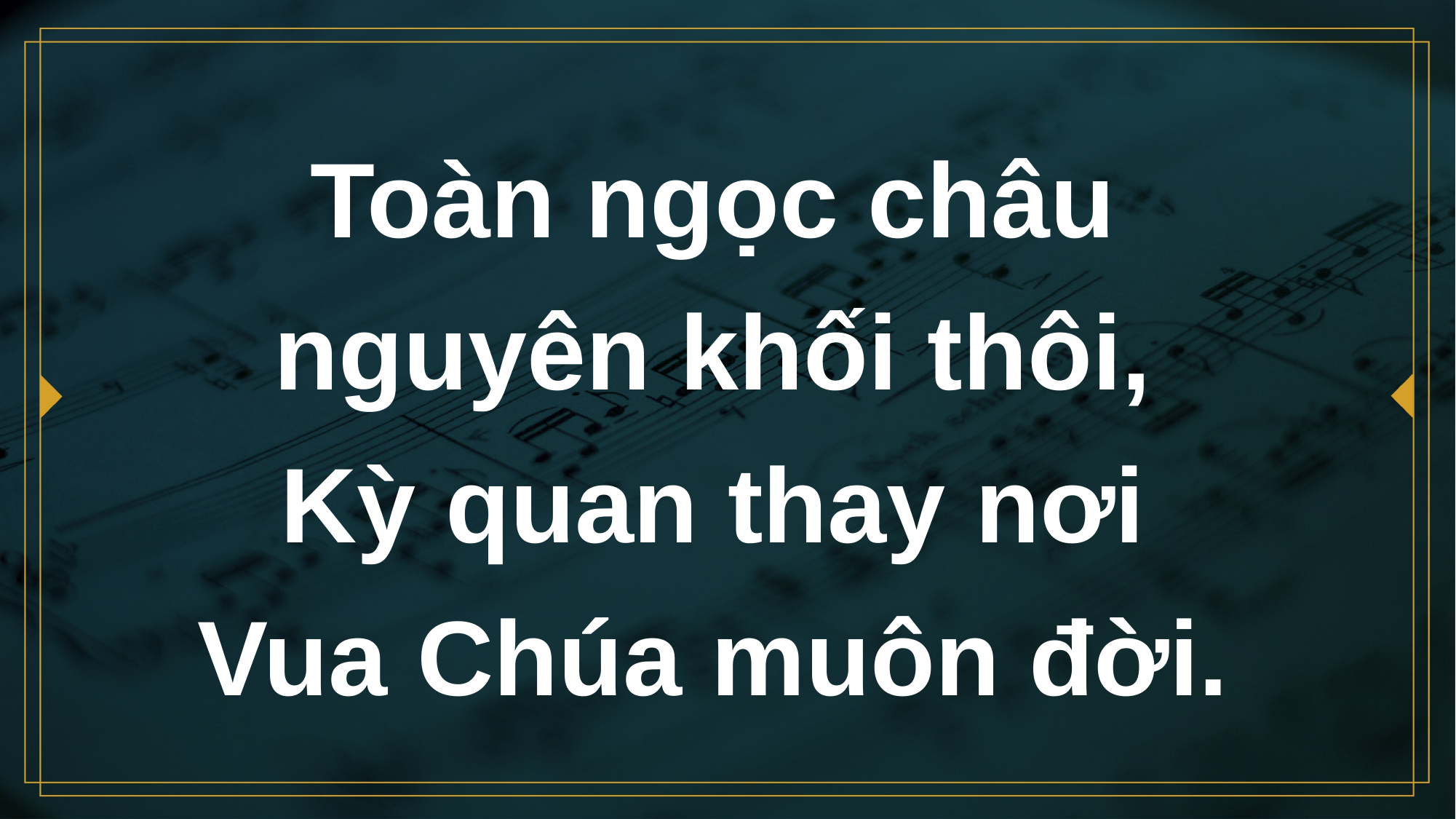

# Toàn ngọc châu nguyên khối thôi, Kỳ quan thay nơi Vua Chúa muôn đời.